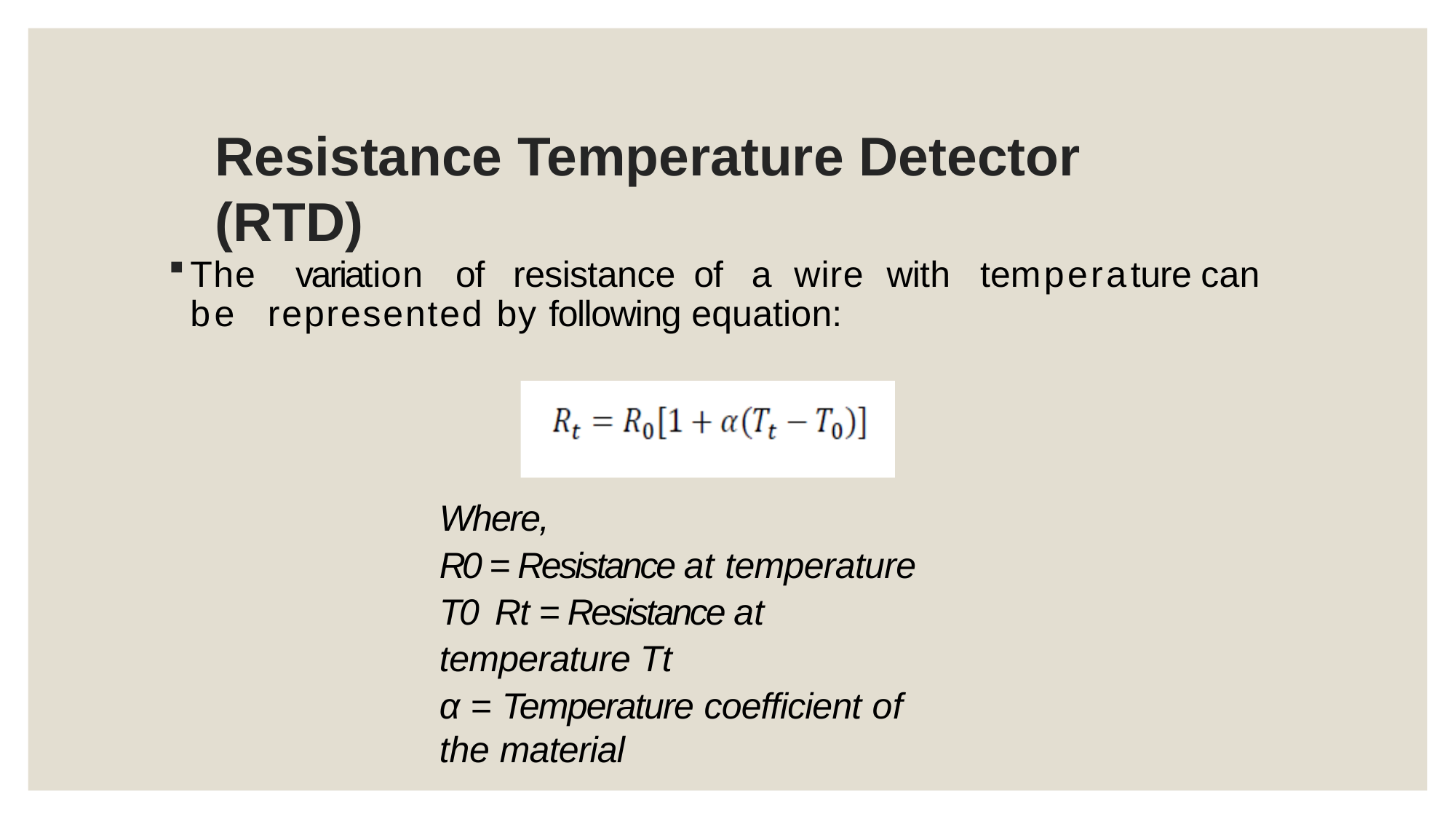

# Resistance Temperature Detector (RTD)
The	variation	of	resistance	of	a	wire	with	temperature	can	be  represented by following equation:

Where,
R0 = Resistance at temperature T0  Rt = Resistance at temperature Tt
α = Temperature coefficient of the material